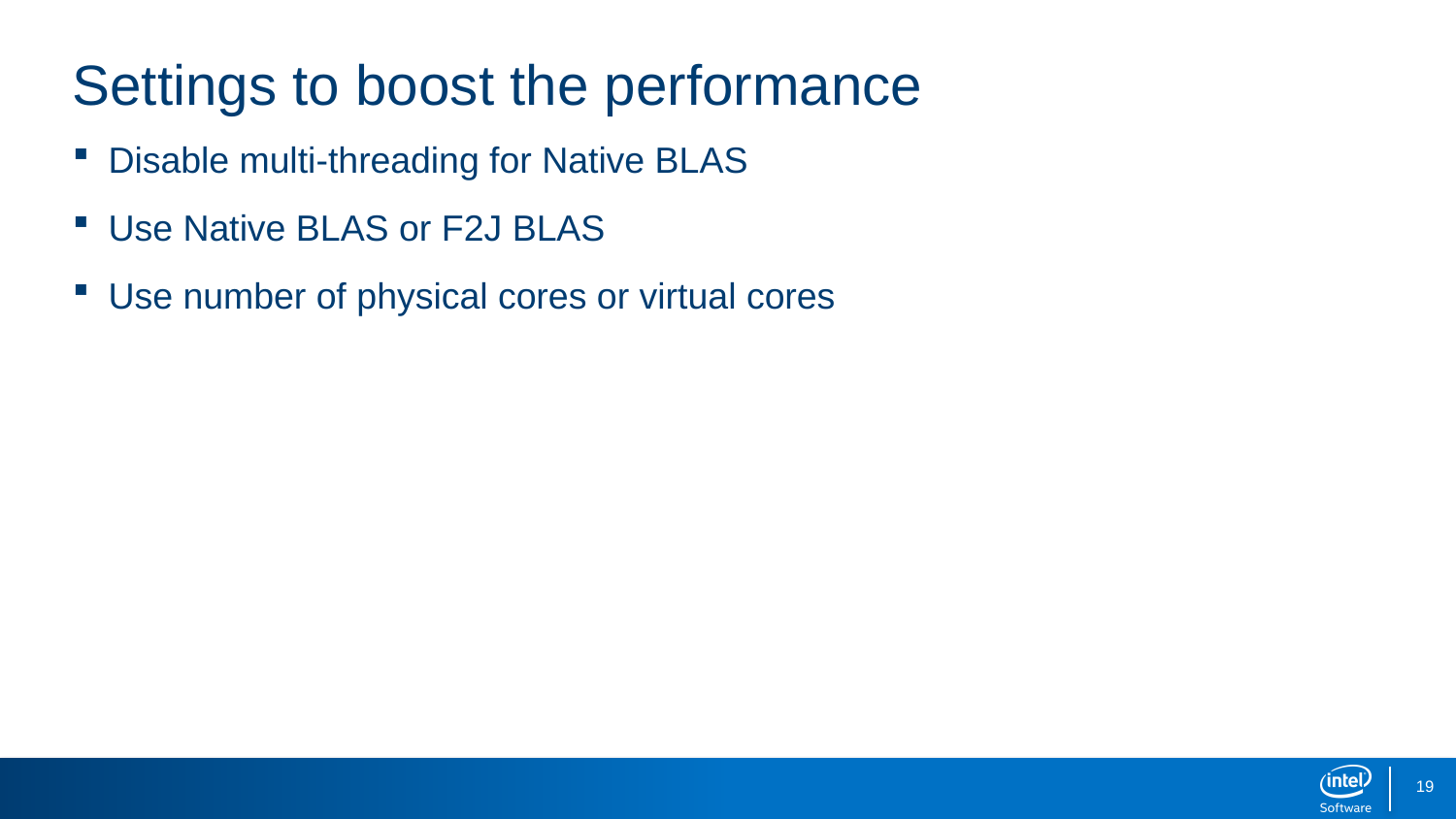

# Settings to boost the performance
Disable multi-threading for Native BLAS
Use Native BLAS or F2J BLAS
Use number of physical cores or virtual cores

19